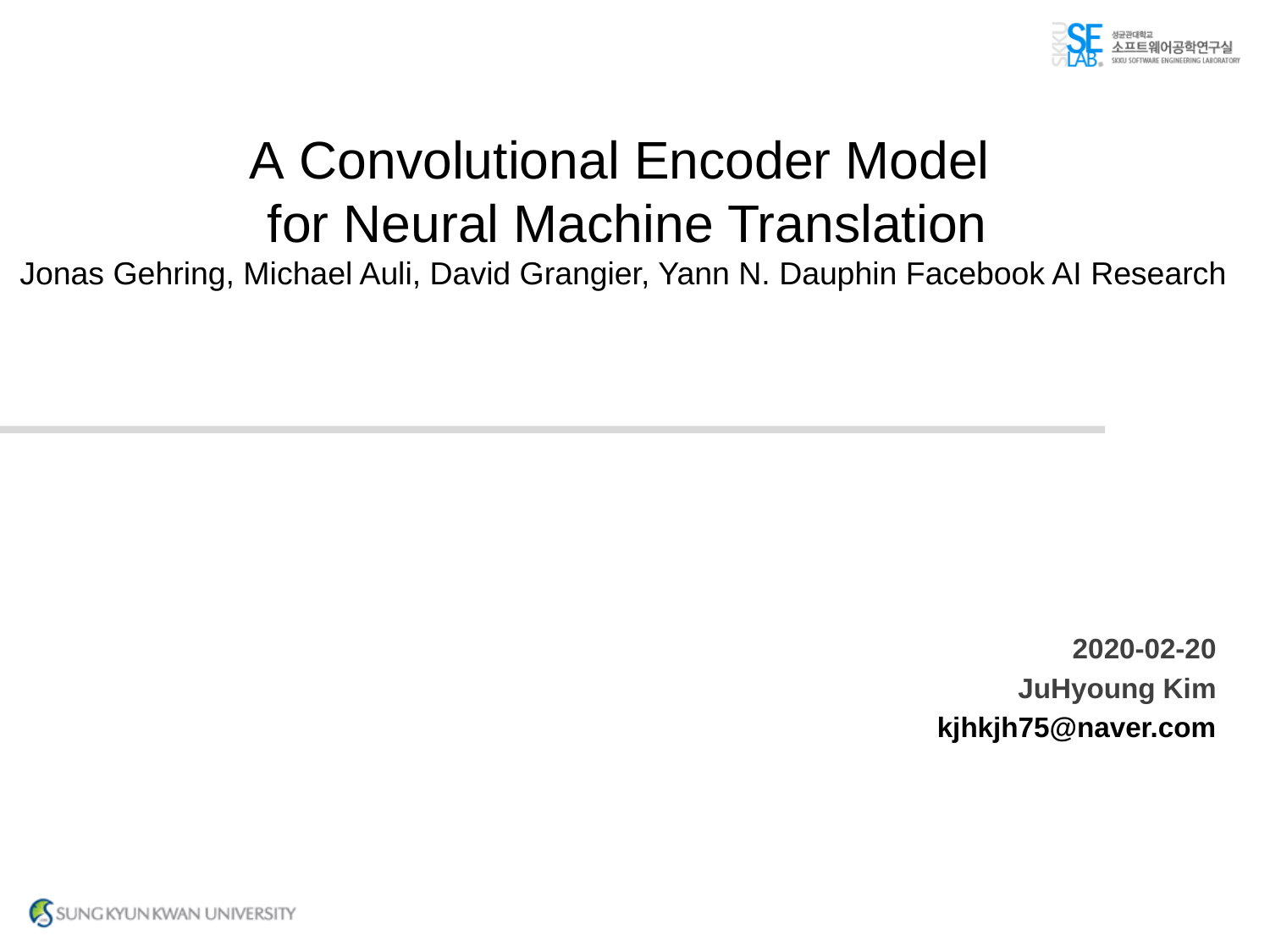

A Convolutional Encoder Model
for Neural Machine Translation
Jonas Gehring, Michael Auli, David Grangier, Yann N. Dauphin Facebook AI Research

2020-02-20
JuHyoung Kim
kjhkjh75@naver.com